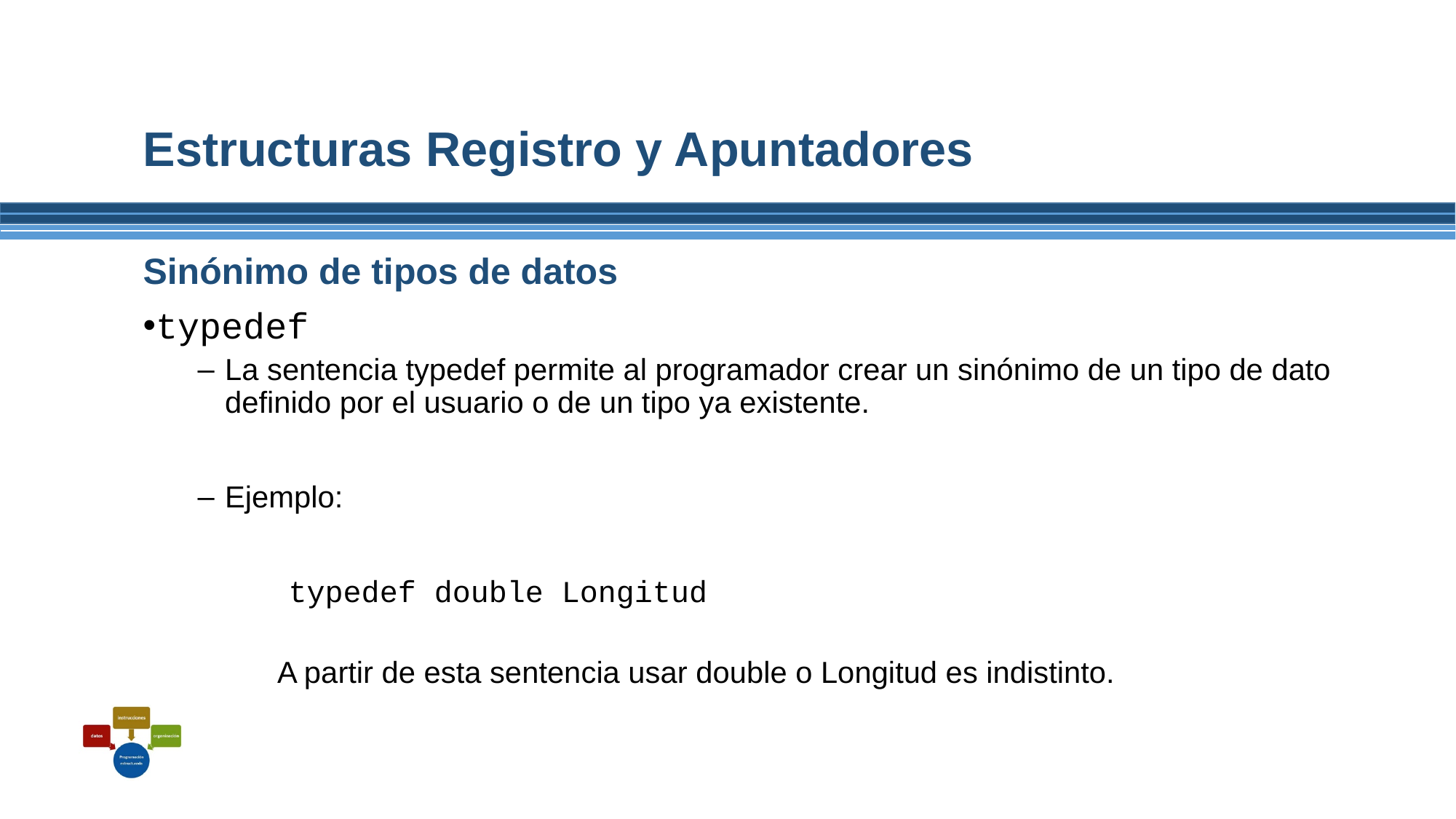

# Estructuras Registro y Apuntadores
Sinónimo de tipos de datos
typedef
La sentencia typedef permite al programador crear un sinónimo de un tipo de dato definido por el usuario o de un tipo ya existente.

Ejemplo:

  typedef double Longitud

   A partir de esta sentencia usar double o Longitud es indistinto.